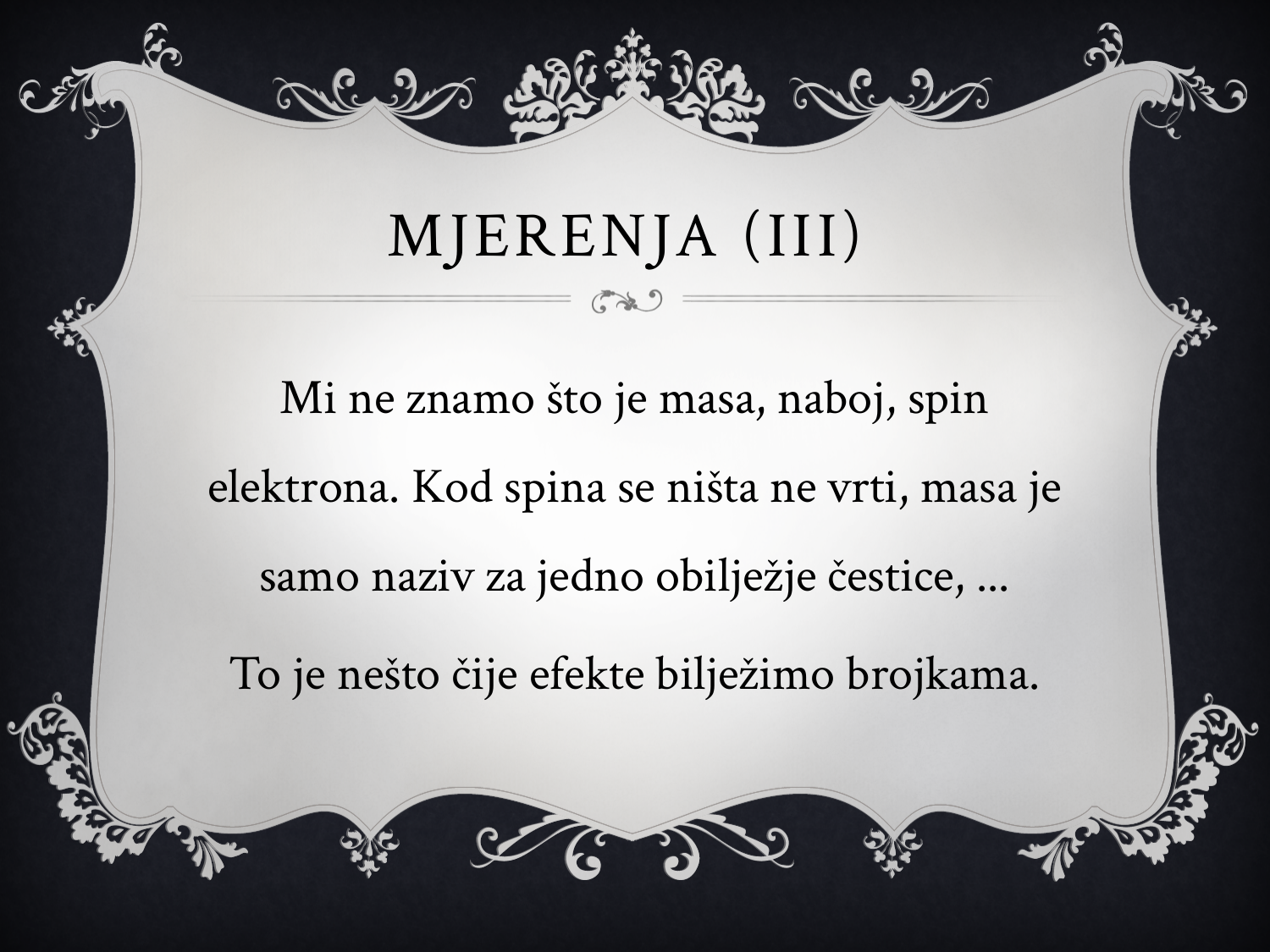

# MJEREnja (III)
Mi ne znamo što je masa, naboj, spin elektrona. Kod spina se ništa ne vrti, masa je samo naziv za jedno obilježje čestice, ...
To je nešto čije efekte bilježimo brojkama.